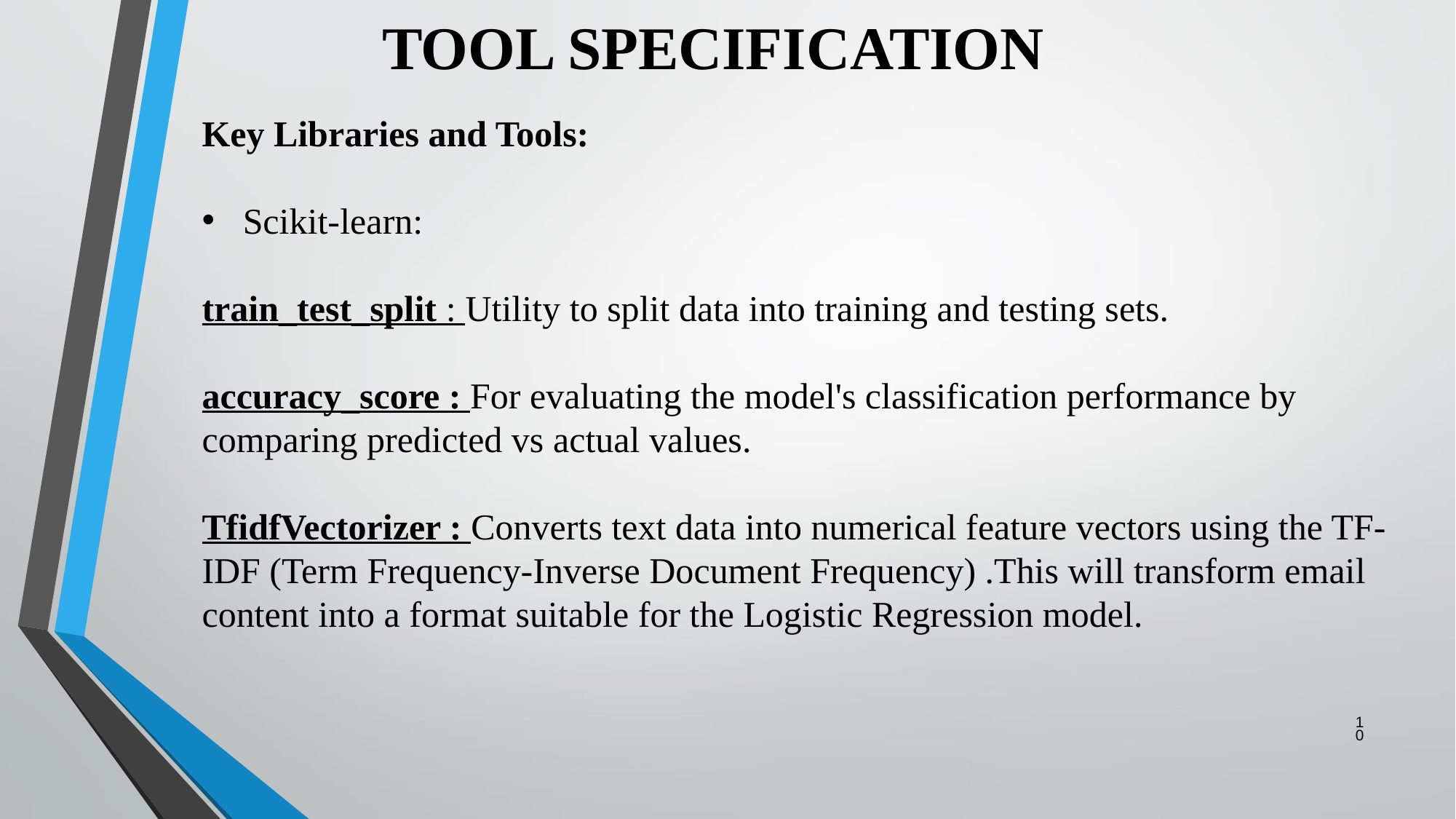

# TOOL SPECIFICATION
Key Libraries and Tools:

Scikit-learn:

train_test_split : Utility to split data into training and testing sets.

accuracy_score : For evaluating the model's classification performance by comparing predicted vs actual values.

TfidfVectorizer : Converts text data into numerical feature vectors using the TF-IDF (Term Frequency-Inverse Document Frequency) .This will transform email content into a format suitable for the Logistic Regression model.

10